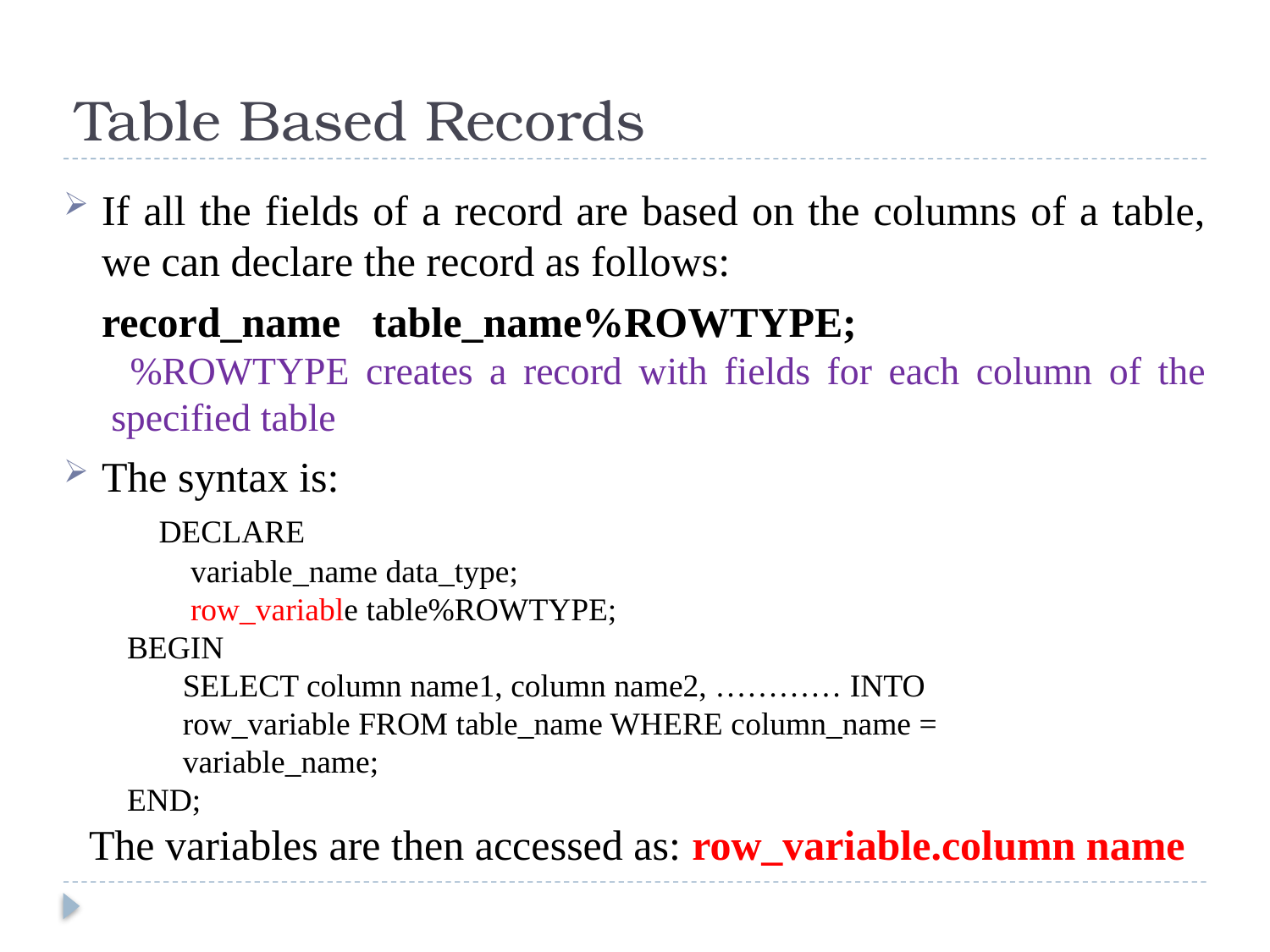

# Table Based Records
If all the fields of a record are based on the columns of a table, we can declare the record as follows:
	record_name   table_name%ROWTYPE;
    %ROWTYPE creates a record with fields for each column of the specified table
The syntax is:
   DECLARE
variable_name data_type;
row_variable table%ROWTYPE;
BEGIN
	  SELECT column name1, column name2, ………… INTO
	  row_variable FROM table_name WHERE column_name =
	  variable_name;
END;
The variables are then accessed as: row_variable.column name